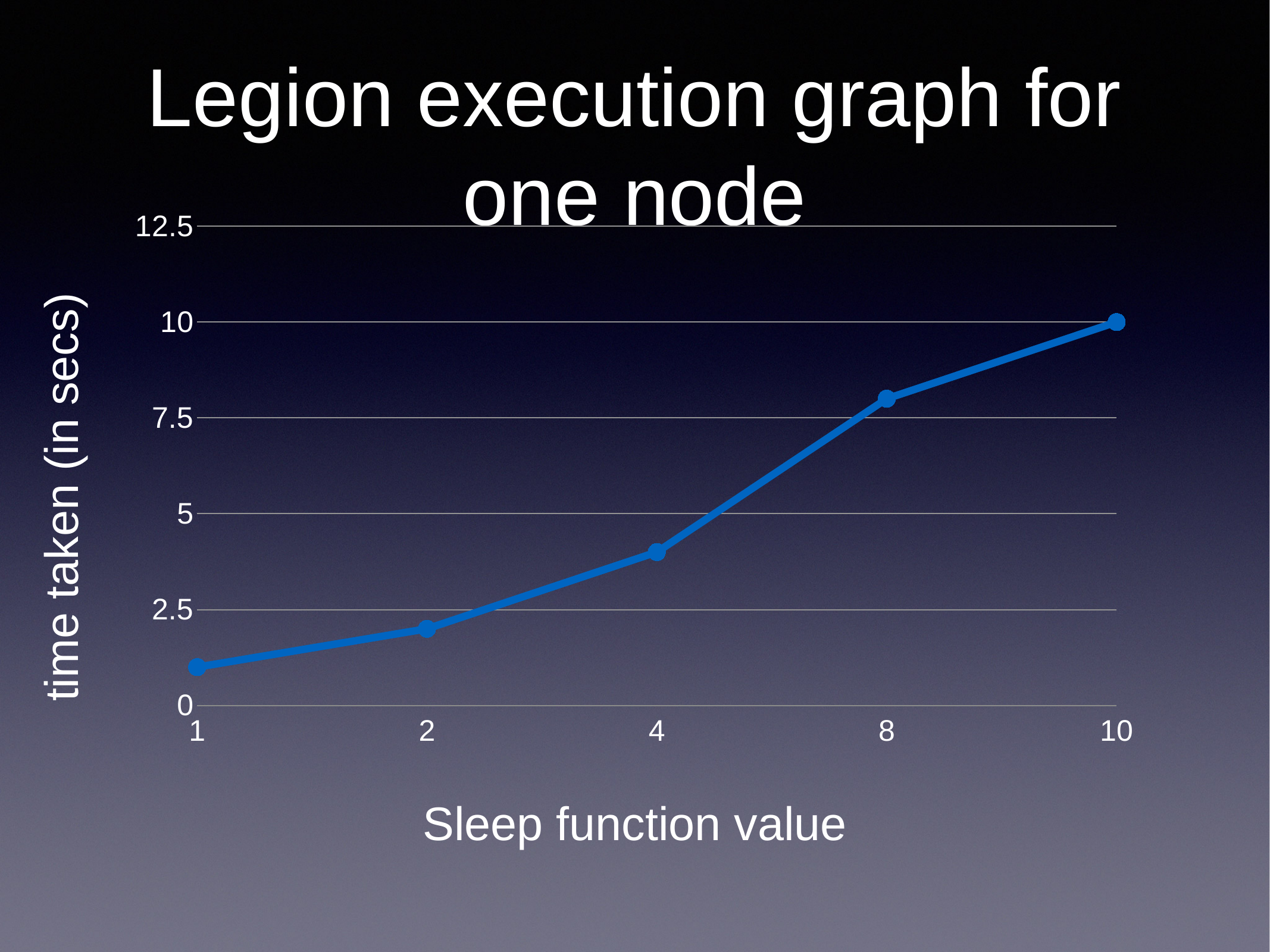

# Legion execution graph for one node

### Chart:

| Category | Region 1 |
|---|---|
| 1 | 1.0 |
| 2 | 2.0 |
| 4 | 4.0 |
| 8 | 8.0 |
| 10 | 10.0 |
time taken (in secs)
Sleep function value